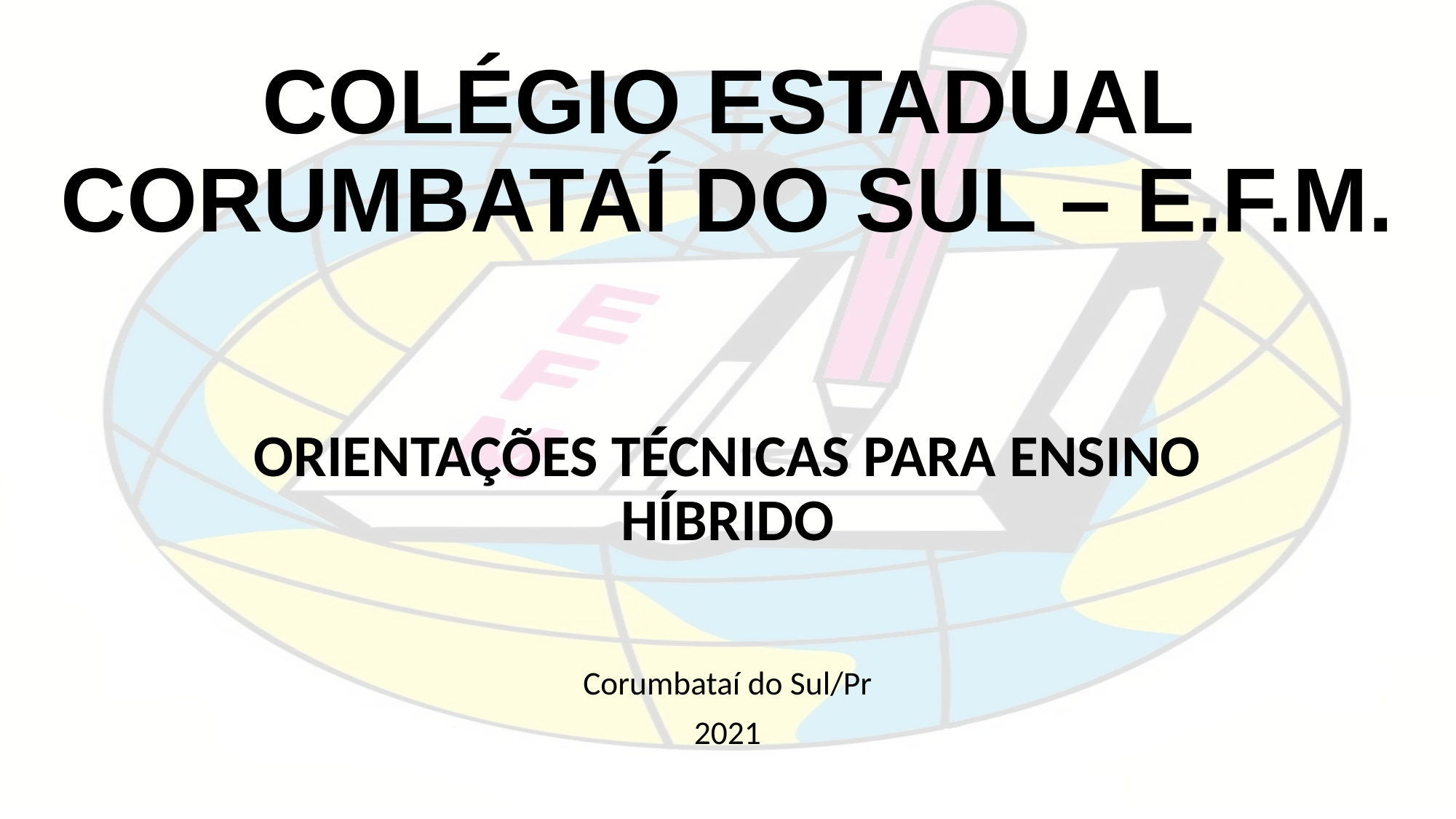

# COLÉGIO ESTADUAL CORUMBATAÍ DO SUL – E.F.M.

ORIENTAÇÕES TÉCNICAS PARA ENSINO HÍBRIDO

Corumbataí do Sul/Pr
2021